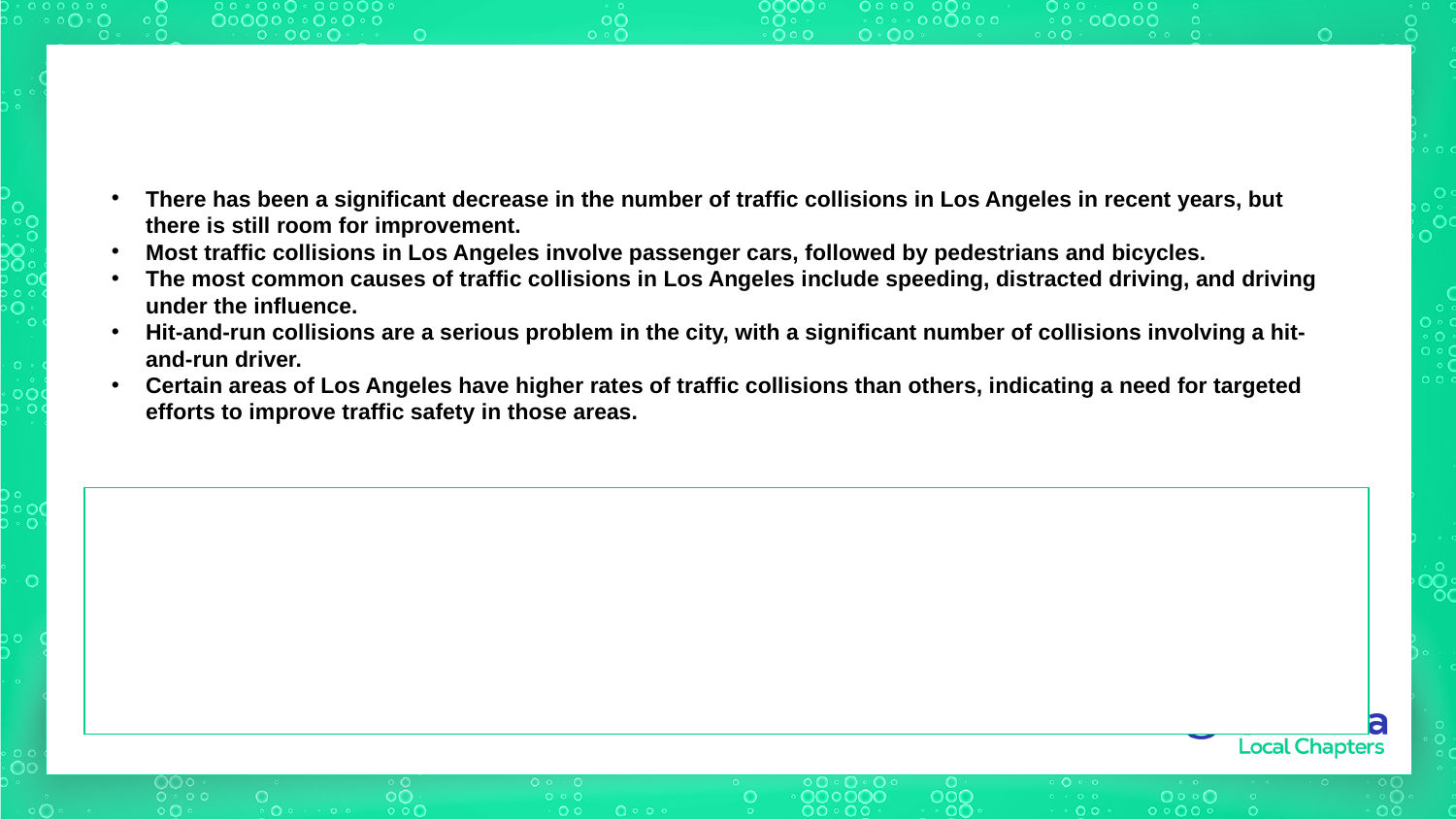

There has been a significant decrease in the number of traffic collisions in Los Angeles in recent years, but there is still room for improvement.
Most traffic collisions in Los Angeles involve passenger cars, followed by pedestrians and bicycles.
The most common causes of traffic collisions in Los Angeles include speeding, distracted driving, and driving under the influence.
Hit-and-run collisions are a serious problem in the city, with a significant number of collisions involving a hit-and-run driver.
Certain areas of Los Angeles have higher rates of traffic collisions than others, indicating a need for targeted efforts to improve traffic safety in those areas.